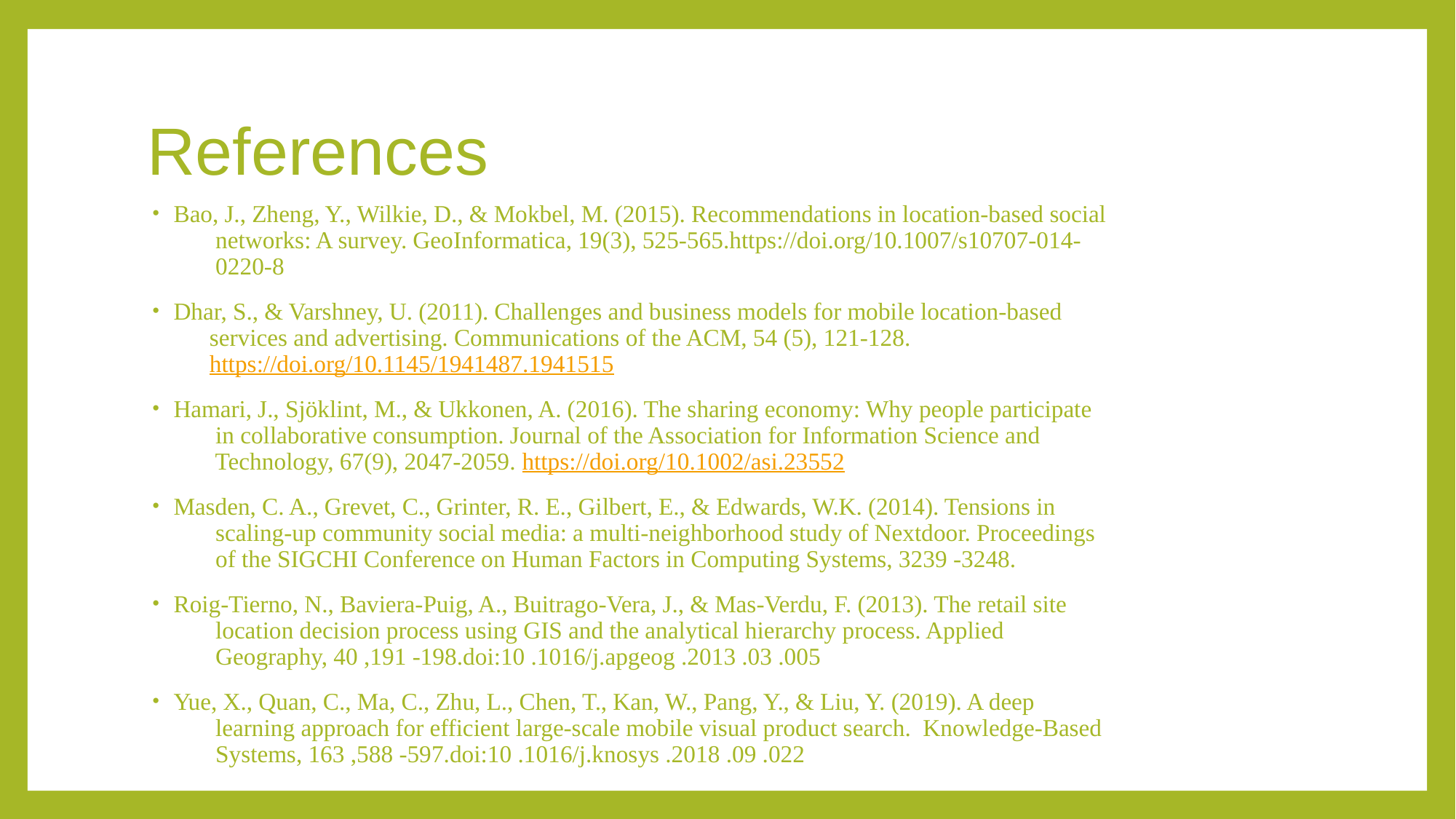

# References
Bao, J., Zheng, Y., Wilkie, D., & Mokbel, M. (2015). Recommendations in location-based social
       networks: A survey. GeoInformatica, 19(3), 525-565.https://doi.org/10.1007/s10707-014-
       0220-8
Dhar, S., & Varshney, U. (2011). Challenges and business models for mobile location-based
      services and advertising. Communications of the ACM, 54 (5), 121-128.
      https://doi.org/10.1145/1941487.1941515
Hamari, J., Sjöklint, M., & Ukkonen, A. (2016). The sharing economy: Why people participate
       in collaborative consumption. Journal of the Association for Information Science and
       Technology, 67(9), 2047-2059. https://doi.org/10.1002/asi.23552
Masden, C. A., Grevet, C., Grinter, R. E., Gilbert, E., & Edwards, W.K. (2014). Tensions in
       scaling-up community social media: a multi-neighborhood study of Nextdoor. Proceedings
       of the SIGCHI Conference on Human Factors in Computing Systems, 3239 -3248.
Roig-Tierno, N., Baviera-Puig, A., Buitrago-Vera, J., & Mas-Verdu, F. (2013). The retail site
       location decision process using GIS and the analytical hierarchy process. Applied
       Geography, 40 ,191 -198.doi:10 .1016/j.apgeog .2013 .03 .005
Yue, X., Quan, C., Ma, C., Zhu, L., Chen, T., Kan, W., Pang, Y., & Liu, Y. (2019). A deep
       learning approach for efficient large-scale mobile visual product search.  Knowledge-Based
       Systems, 163 ,588 -597.doi:10 .1016/j.knosys .2018 .09 .022